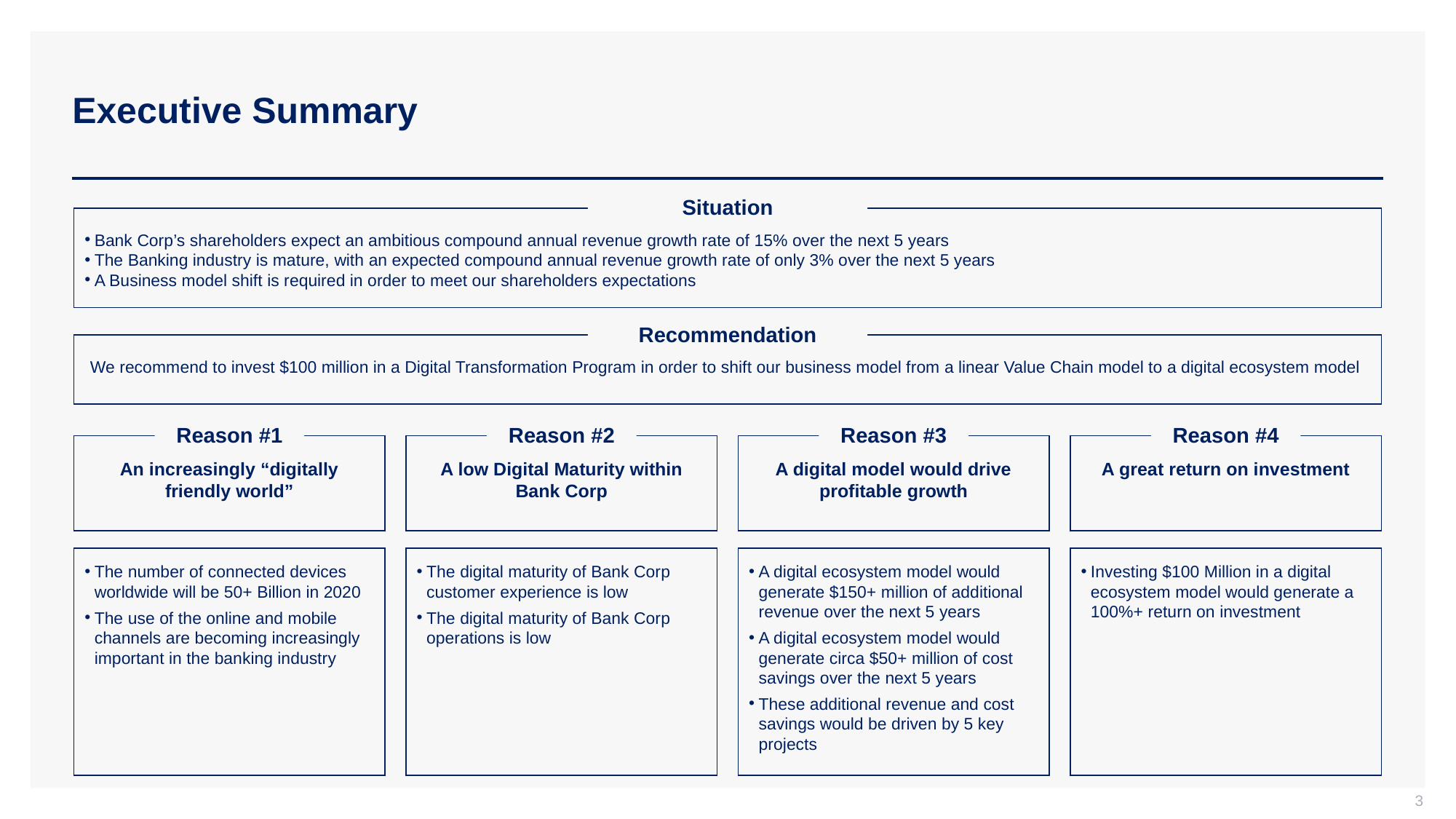

# Executive Summary
Situation
Bank Corp’s shareholders expect an ambitious compound annual revenue growth rate of 15% over the next 5 years
The Banking industry is mature, with an expected compound annual revenue growth rate of only 3% over the next 5 years
A Business model shift is required in order to meet our shareholders expectations
Recommendation
We recommend to invest $100 million in a Digital Transformation Program in order to shift our business model from a linear Value Chain model to a digital ecosystem model
Reason #1
Reason #2
Reason #3
Reason #4
An increasingly “digitally friendly world”
A low Digital Maturity within Bank Corp
A digital model would drive profitable growth
A great return on investment
The number of connected devices worldwide will be 50+ Billion in 2020
The use of the online and mobile channels are becoming increasingly important in the banking industry
The digital maturity of Bank Corp customer experience is low
The digital maturity of Bank Corp operations is low

A digital ecosystem model would generate $150+ million of additional revenue over the next 5 years
A digital ecosystem model would generate circa $50+ million of cost savings over the next 5 years
These additional revenue and cost savings would be driven by 5 key projects
Investing $100 Million in a digital ecosystem model would generate a 100%+ return on investment
3